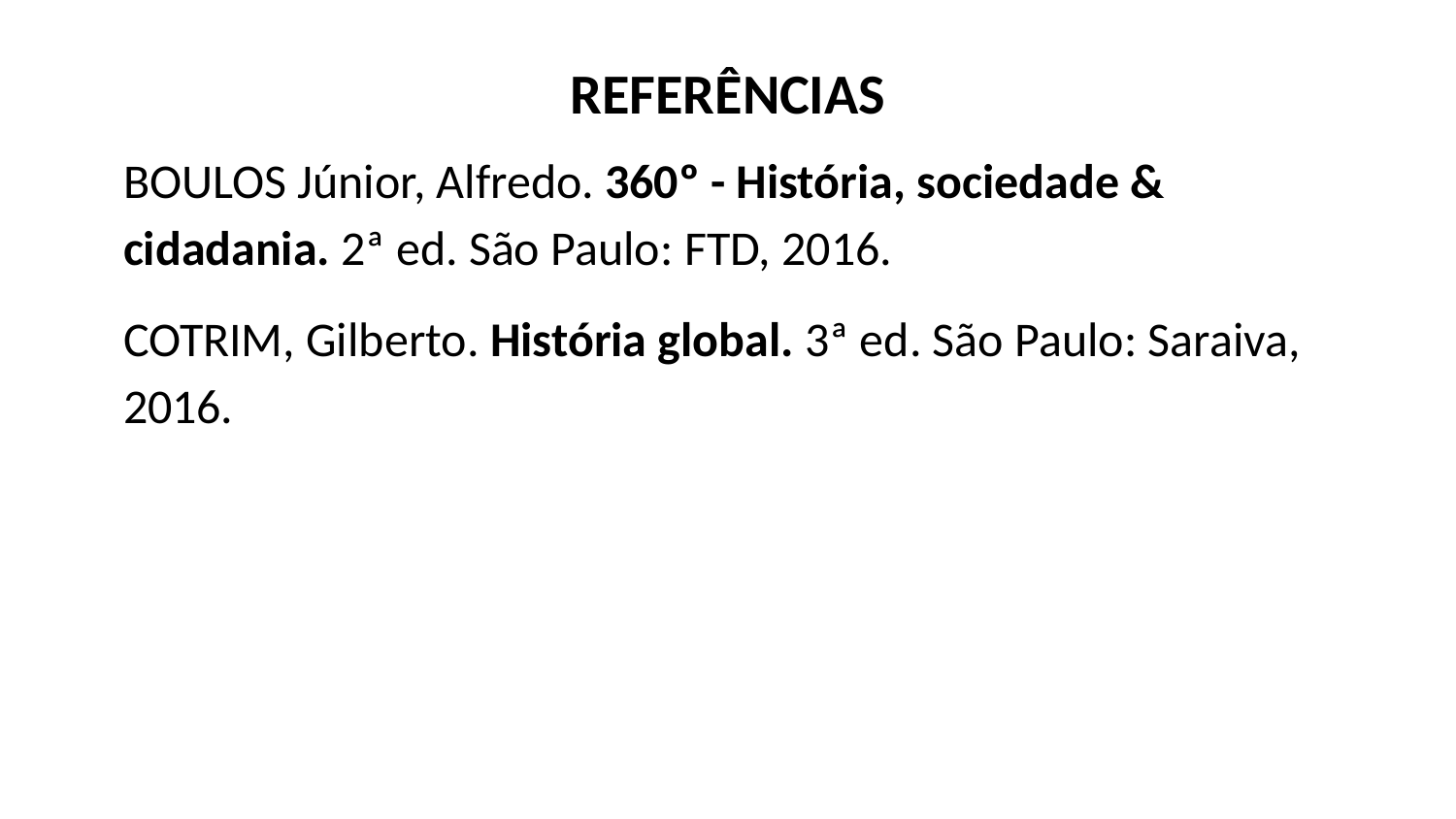

REFERÊNCIAS
BOULOS Júnior, Alfredo. 360º - História, sociedade & cidadania. 2ª ed. São Paulo: FTD, 2016.
COTRIM, Gilberto. História global. 3ª ed. São Paulo: Saraiva, 2016.